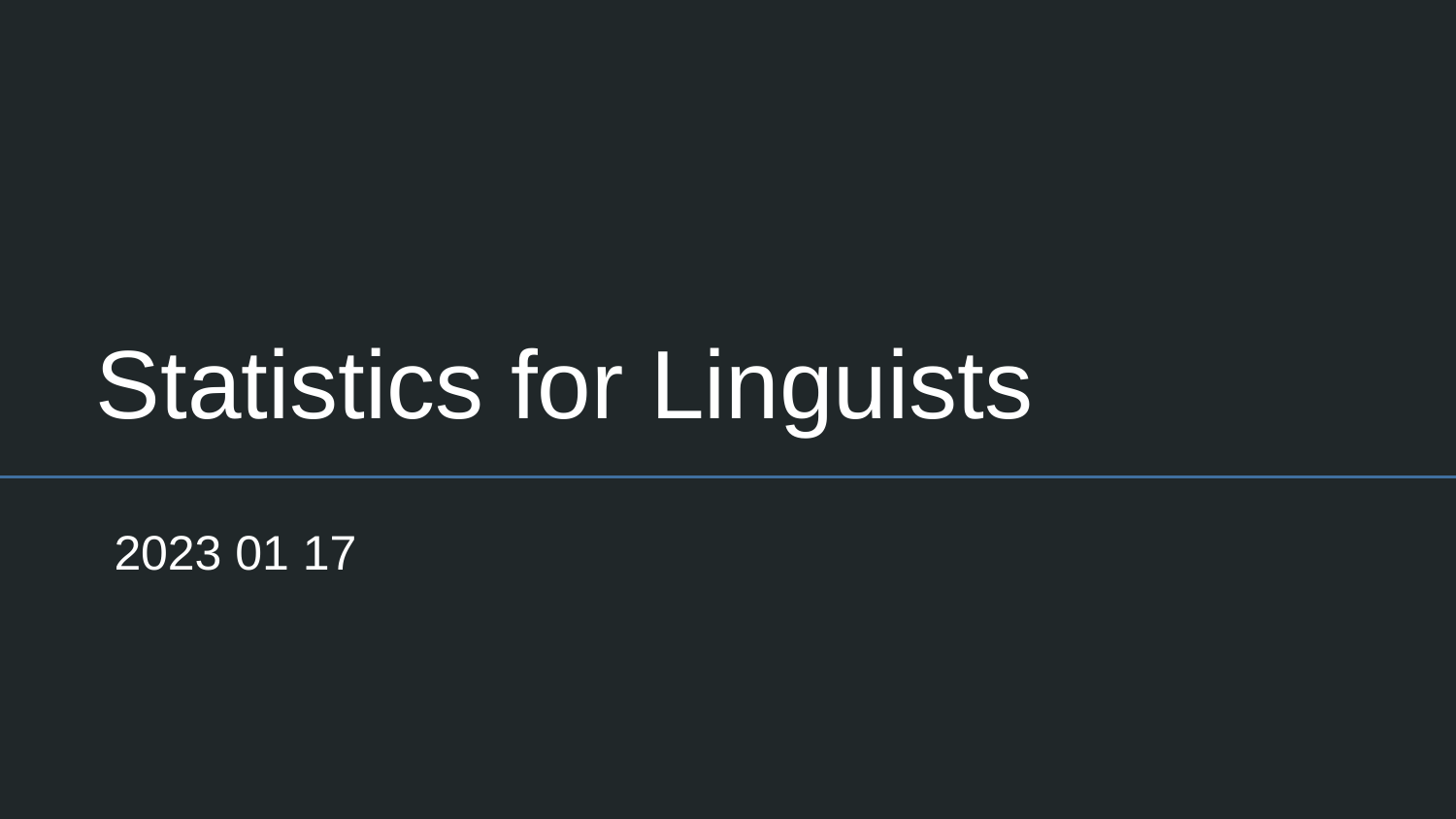

# Statistics for Linguists
2023 01 17